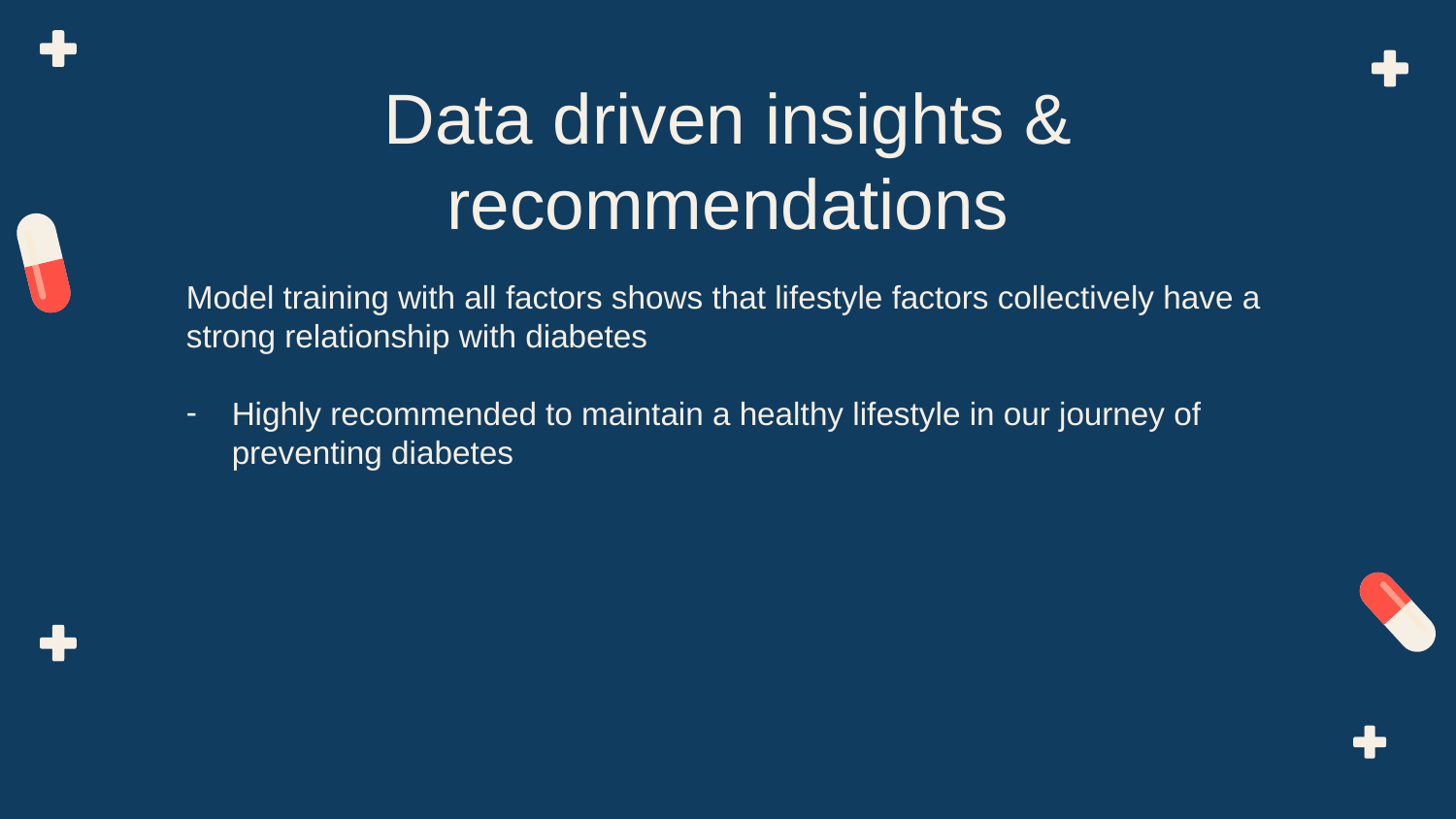

# Data driven insights & recommendations
Model training with all factors shows that lifestyle factors collectively have a strong relationship with diabetes

Highly recommended to maintain a healthy lifestyle in our journey of preventing diabetes